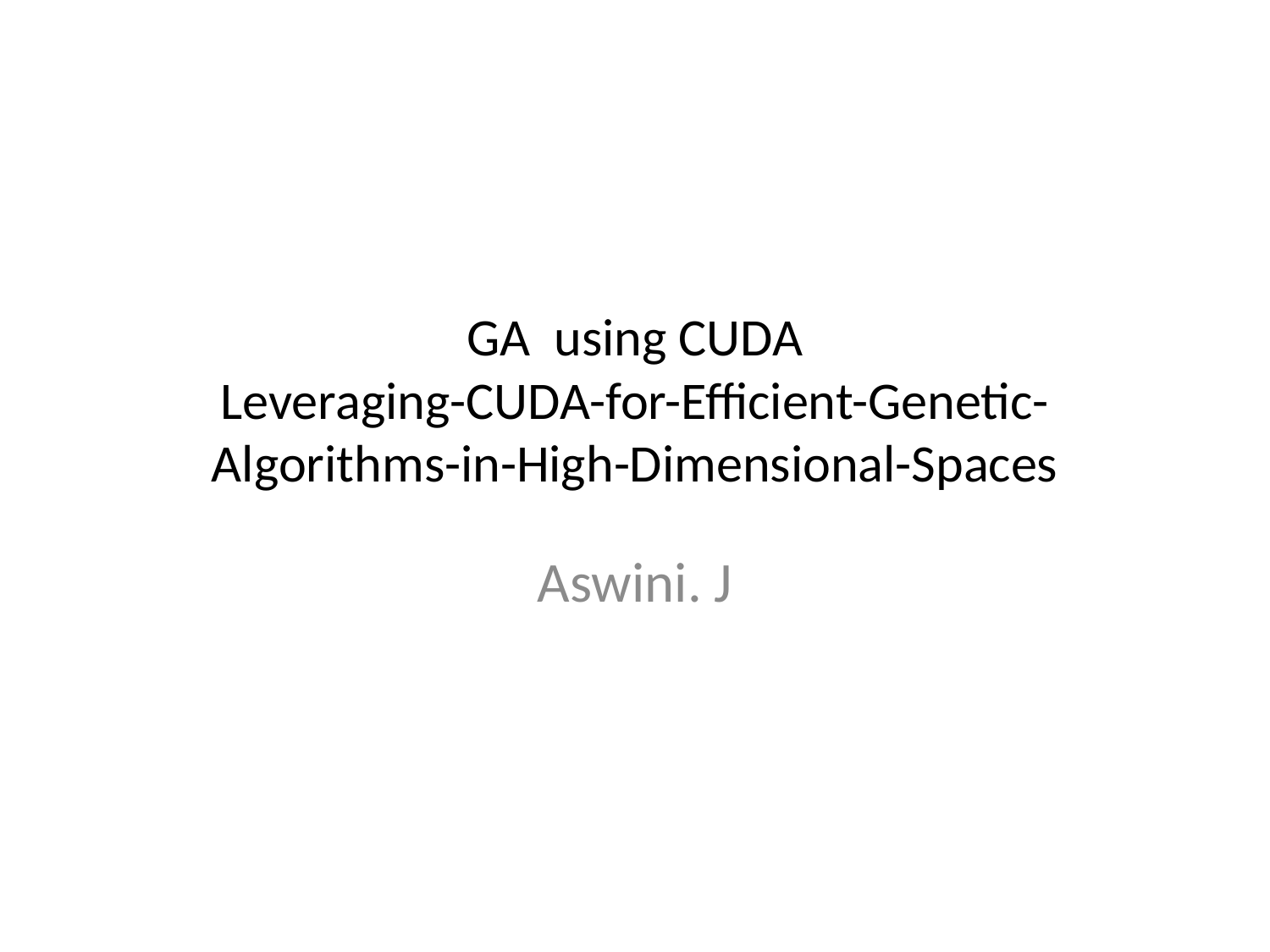

# GA  using CUDA Leveraging-CUDA-for-Efficient-Genetic-Algorithms-in-High-Dimensional-Spaces
Aswini. J